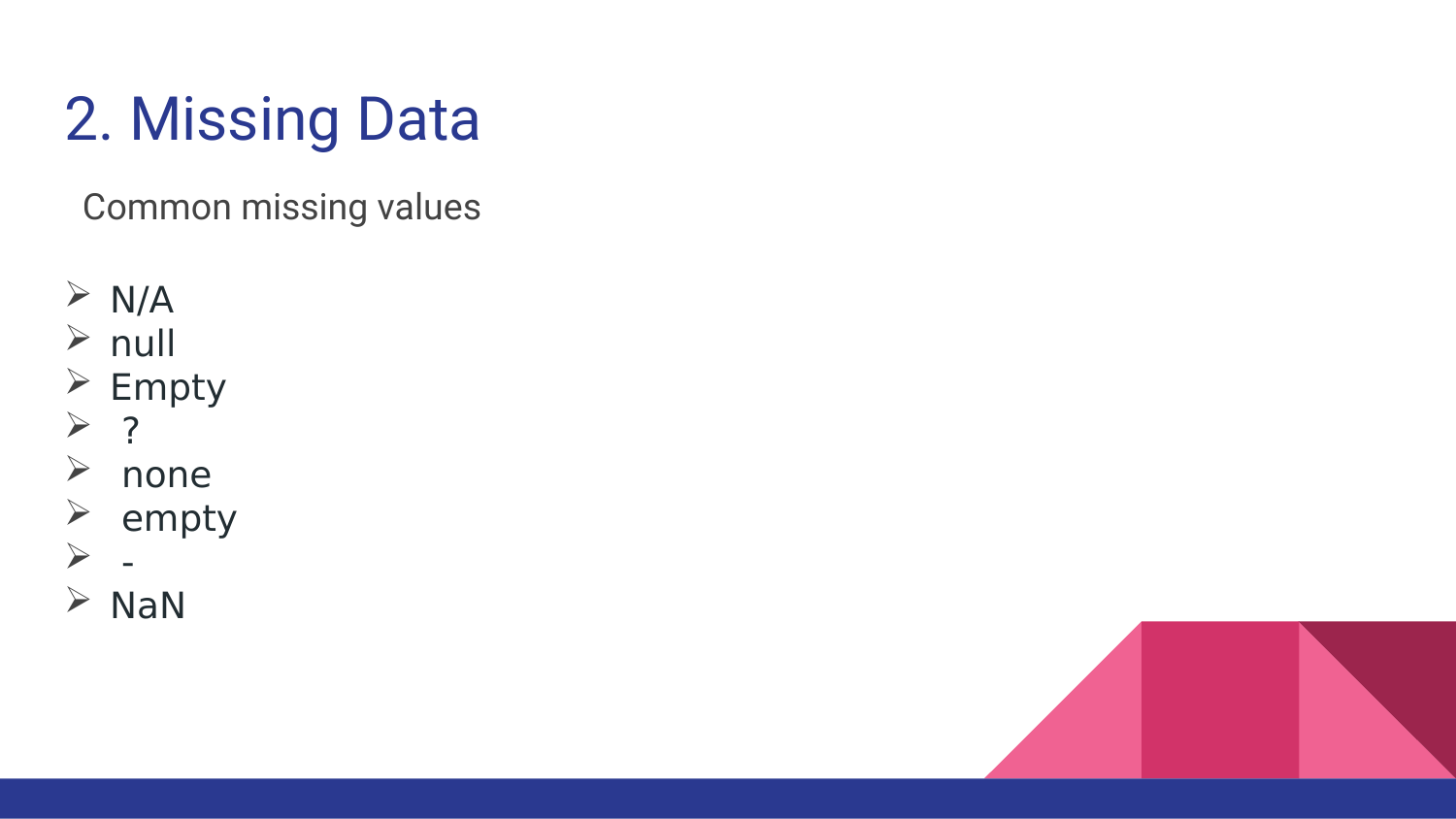

# 2. Missing Data
Common missing values

N/A
null
Empty
 ?
 none
 empty
 -
NaN